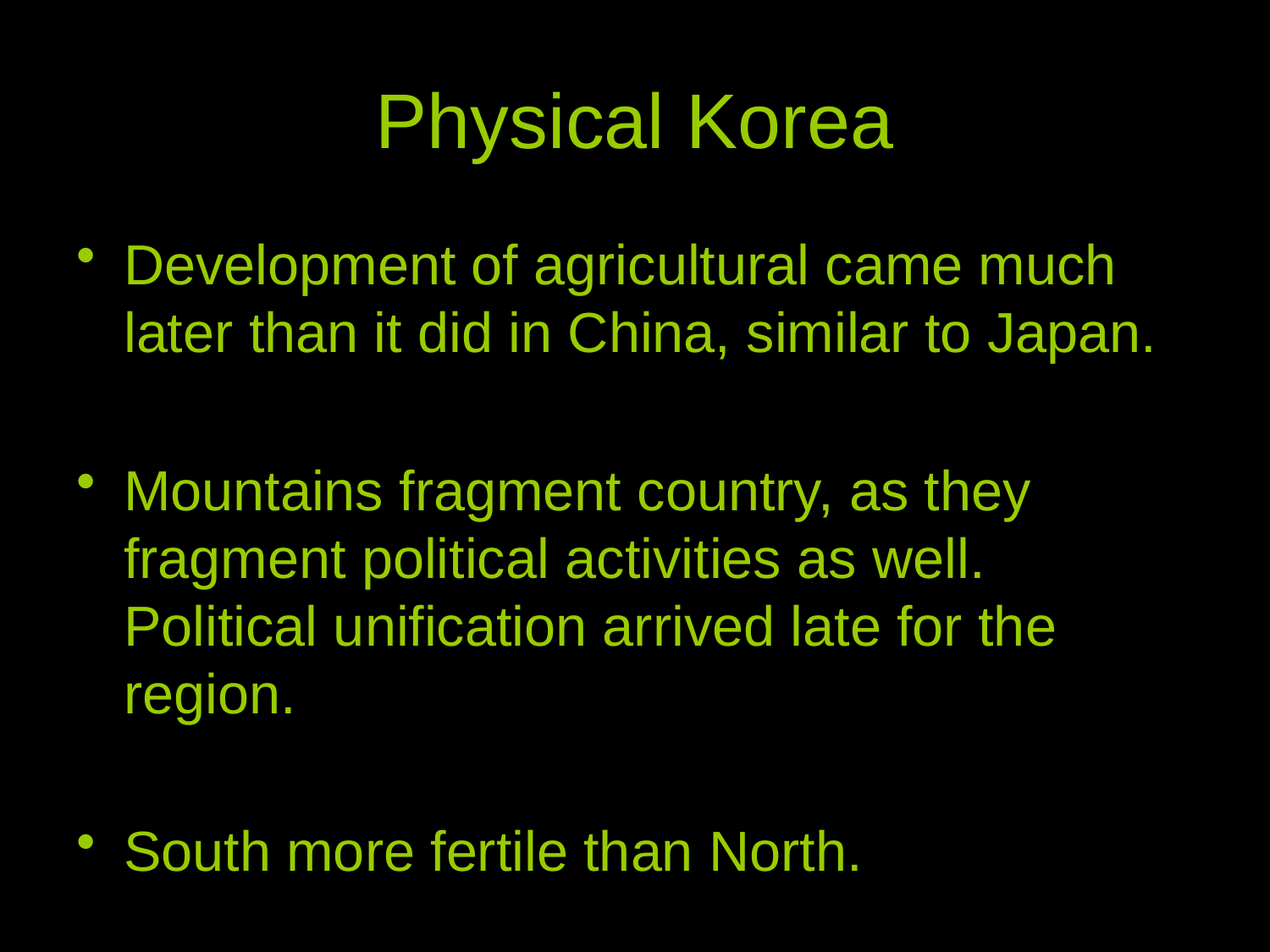

# Physical Korea
Development of agricultural came much later than it did in China, similar to Japan.

Mountains fragment country, as they fragment political activities as well.  Political unification arrived late for the region.

South more fertile than North.